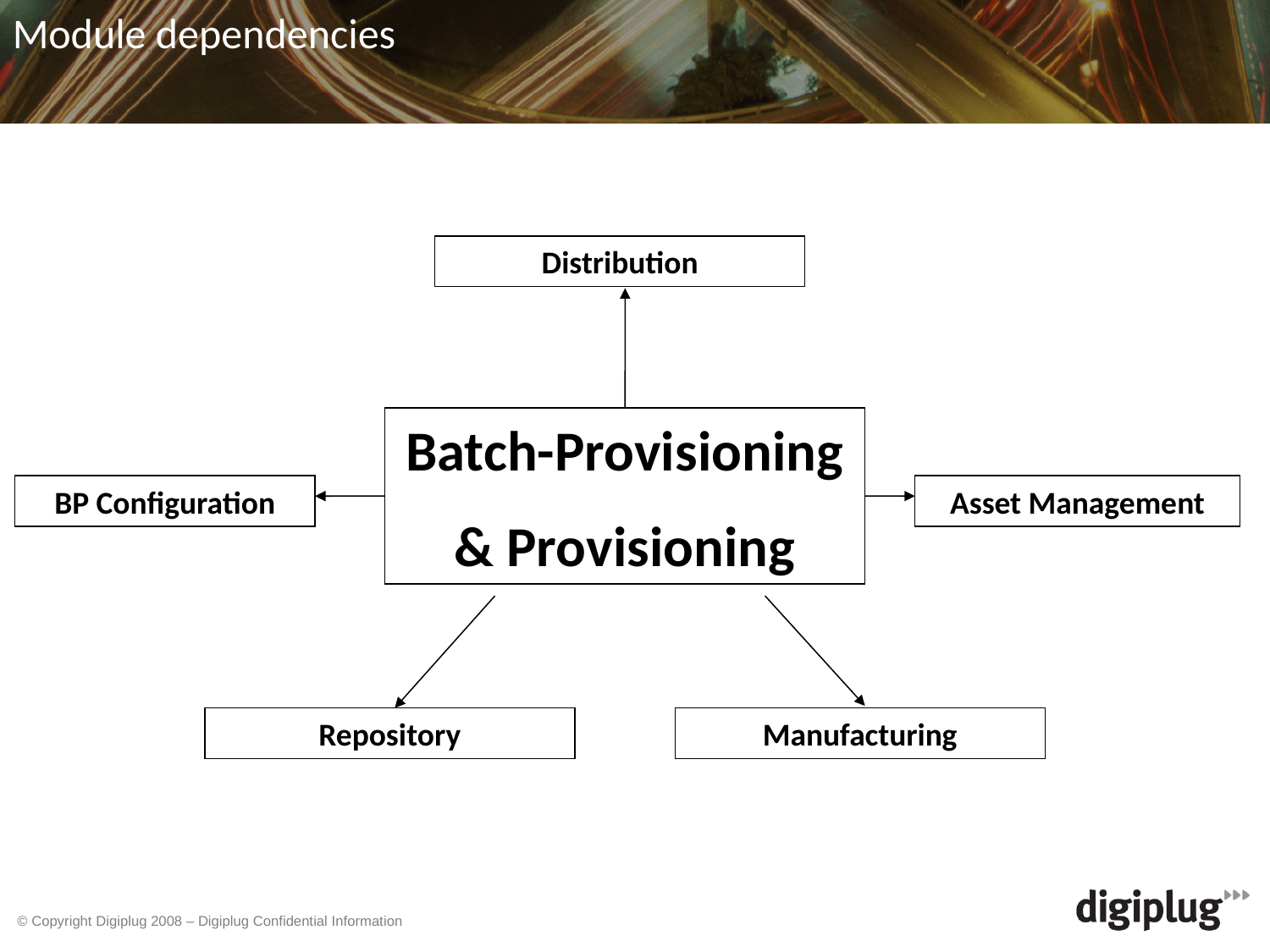

Module dependencies

Distribution

Batch-Provisioning
& Provisioning
BP Configuration
Asset Management

Repository
Manufacturing